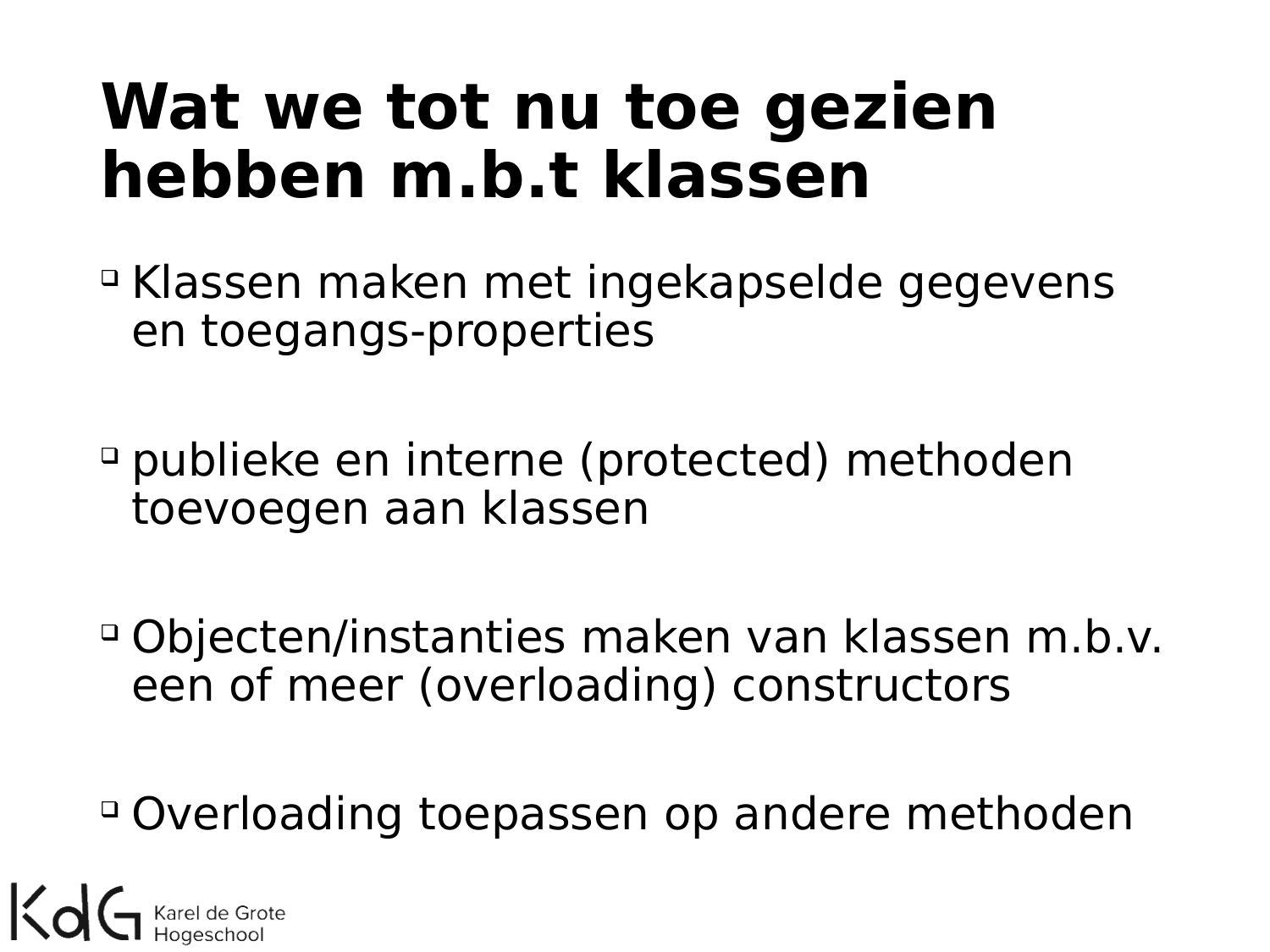

# Wat we tot nu toe gezien hebben m.b.t klassen
Klassen maken met ingekapselde gegevens en toegangs-properties

publieke en interne (protected) methoden toevoegen aan klassen

Objecten/instanties maken van klassen m.b.v. een of meer (overloading) constructors

Overloading toepassen op andere methoden